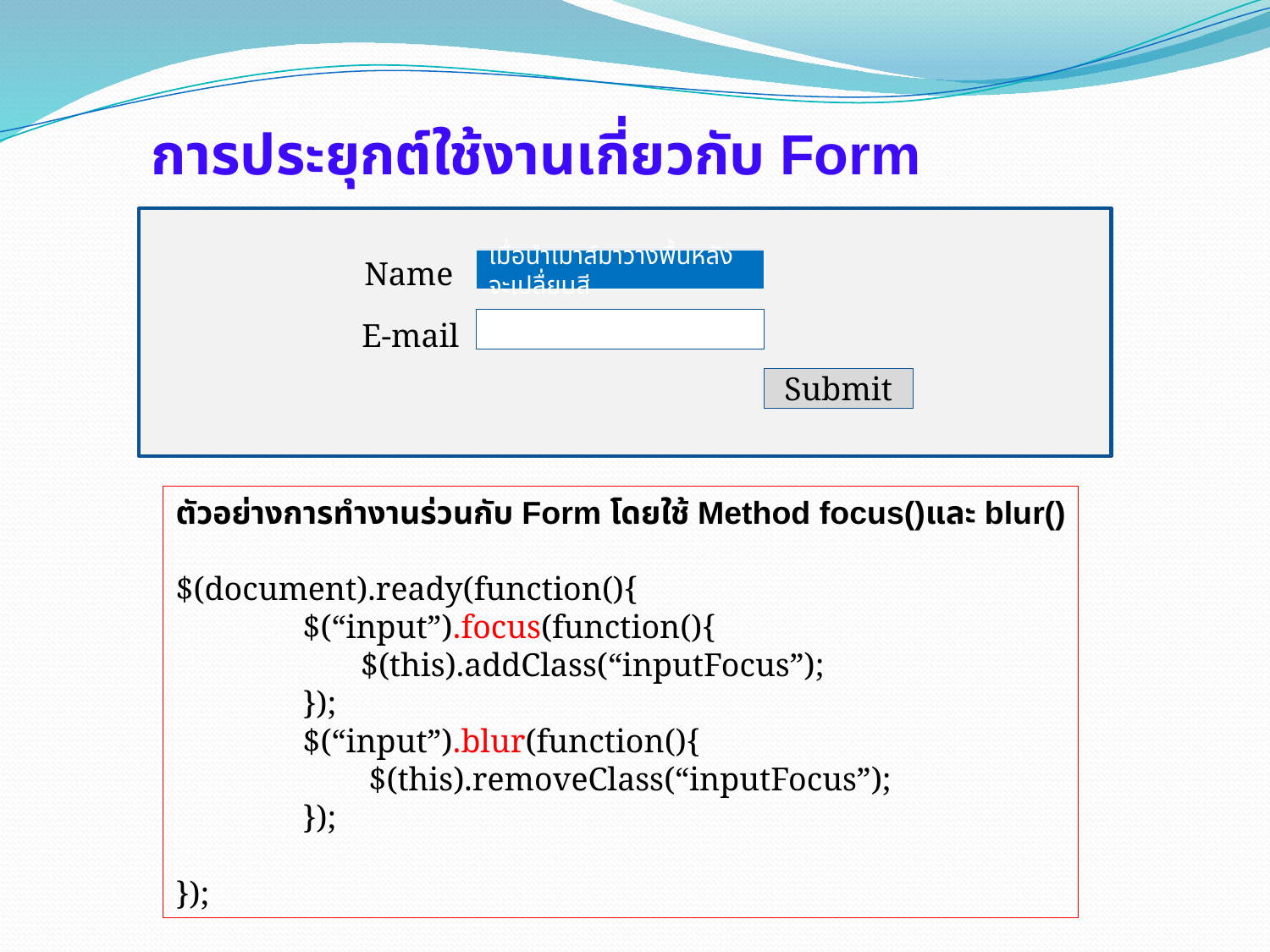

# การประยุกต์ใช้งานเกี่ยวกับ Form

Name
เมื่อนำเมาส์มาวางพื้นหลังจะเปลื่ยนสี
E-mail

Submit
ตัวอย่างการทำงานร่วนกับ Form โดยใช้ Method focus()และ blur()

$(document).ready(function(){
	$(“input”).focus(function(){
	       $(this).addClass(“inputFocus”);
	});
	$(“input”).blur(function(){
	        $(this).removeClass(“inputFocus”);
	});

});